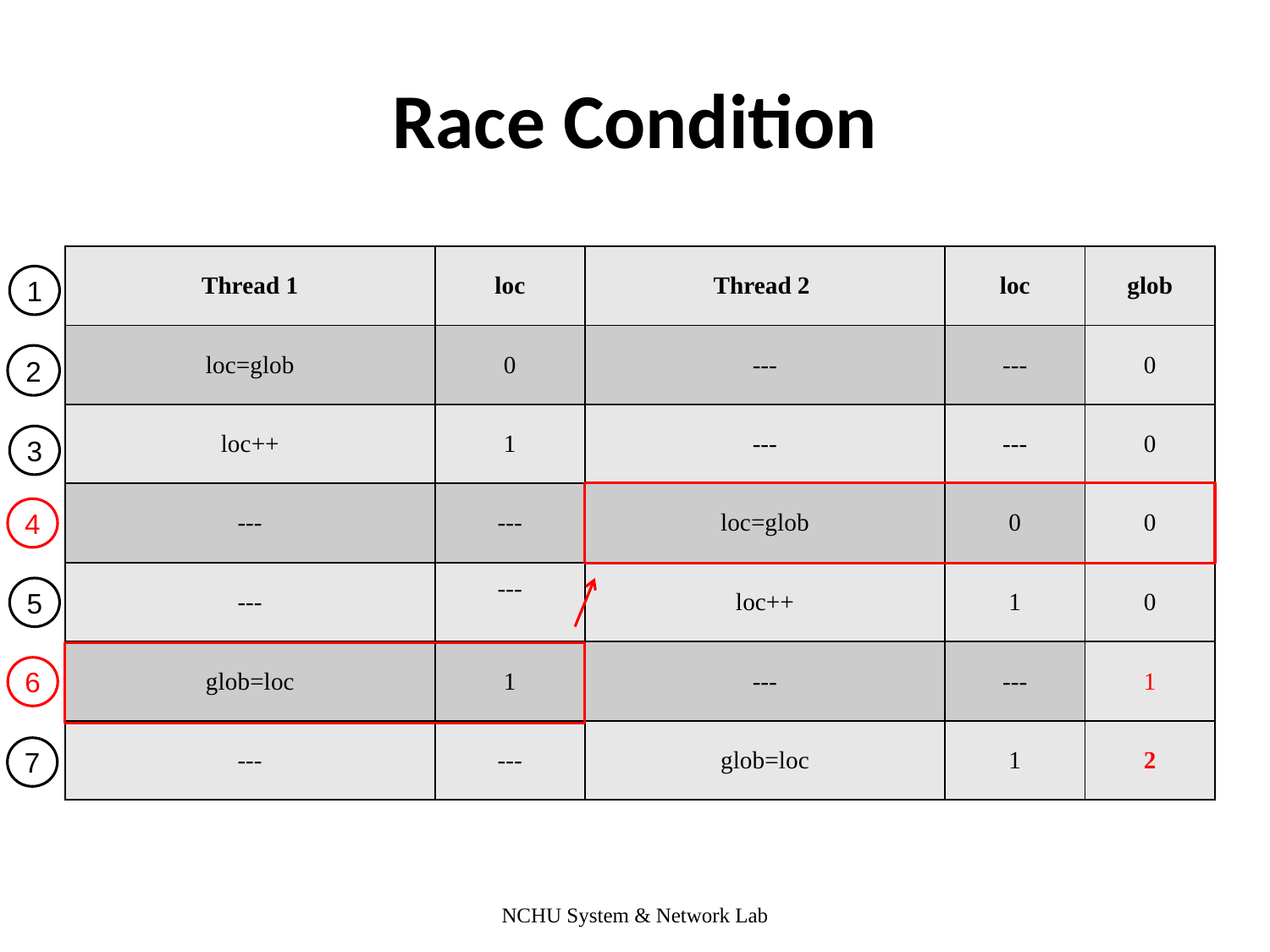

Race Condition
| Thread 1 | loc | Thread 2 | loc | glob |
| --- | --- | --- | --- | --- |
| loc=glob | 0 | --- | --- | 0 |
| loc++ | 1 | --- | --- | 0 |
| --- | --- | loc=glob | 0 | 0 |
| --- | --- | loc++ | 1 | 0 |
| glob=loc | 1 | --- | --- | 1 |
| --- | --- | glob=loc | 1 | 2 |
1
2
3

4
5

6
7
NCHU System & Network Lab